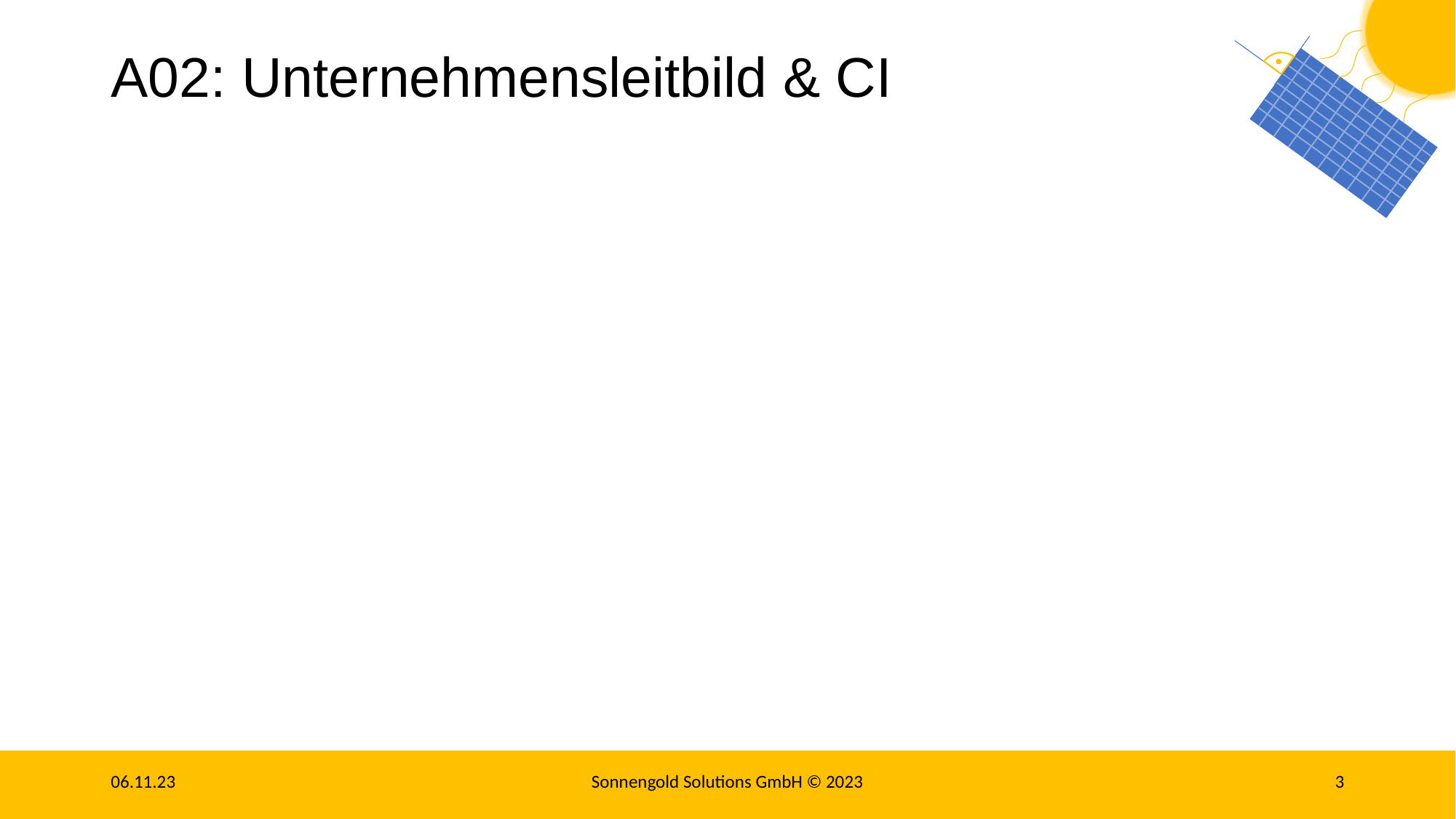

# A02: Unternehmensleitbild & CI

06.11.23
Sonnengold Solutions GmbH © 2023
3